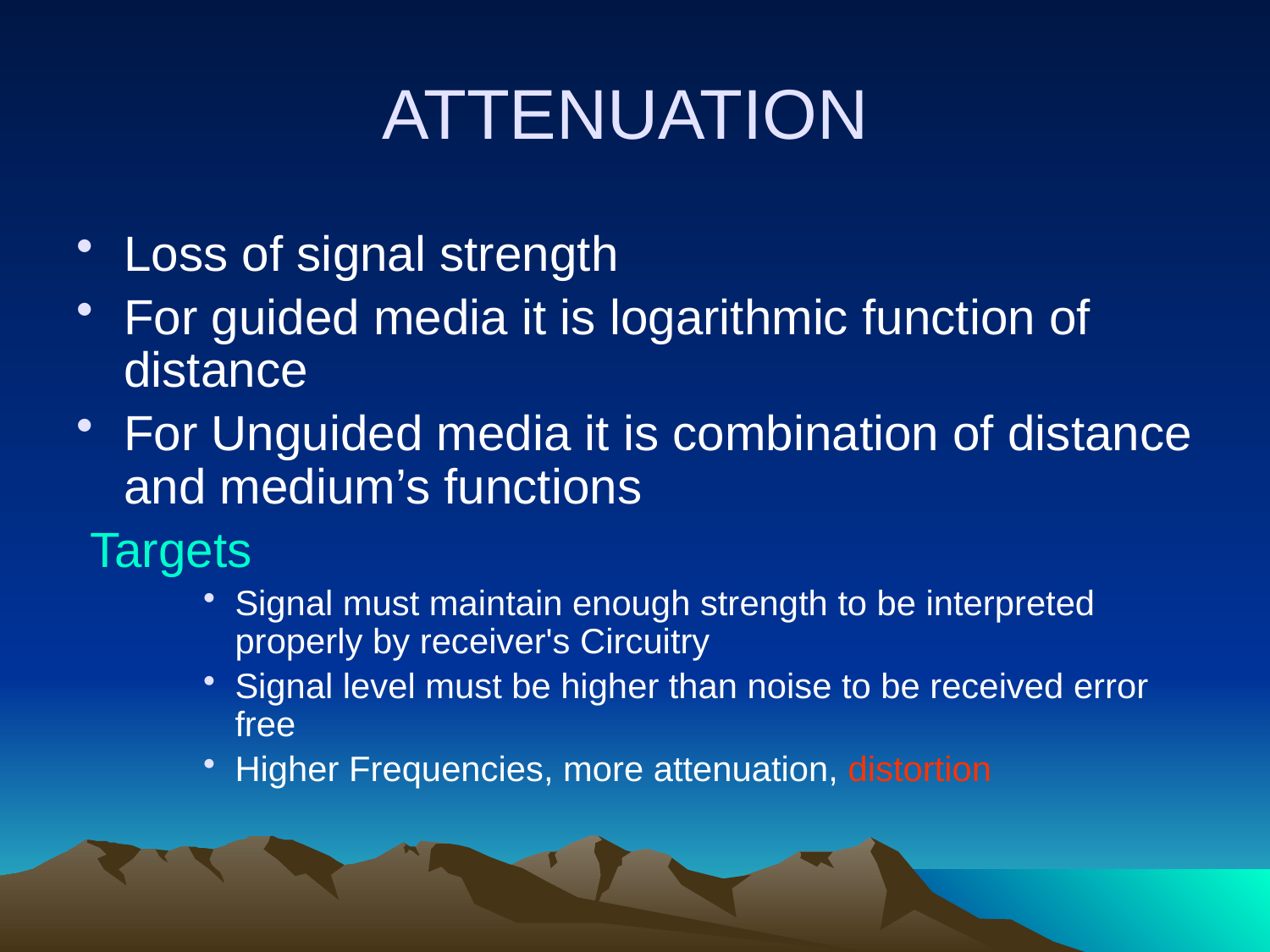

# ATTENUATION
Loss of signal strength
For guided media it is logarithmic function of distance
For Unguided media it is combination of distance and medium’s functions
 Targets
Signal must maintain enough strength to be interpreted properly by receiver's Circuitry
Signal level must be higher than noise to be received error free
Higher Frequencies, more attenuation, distortion